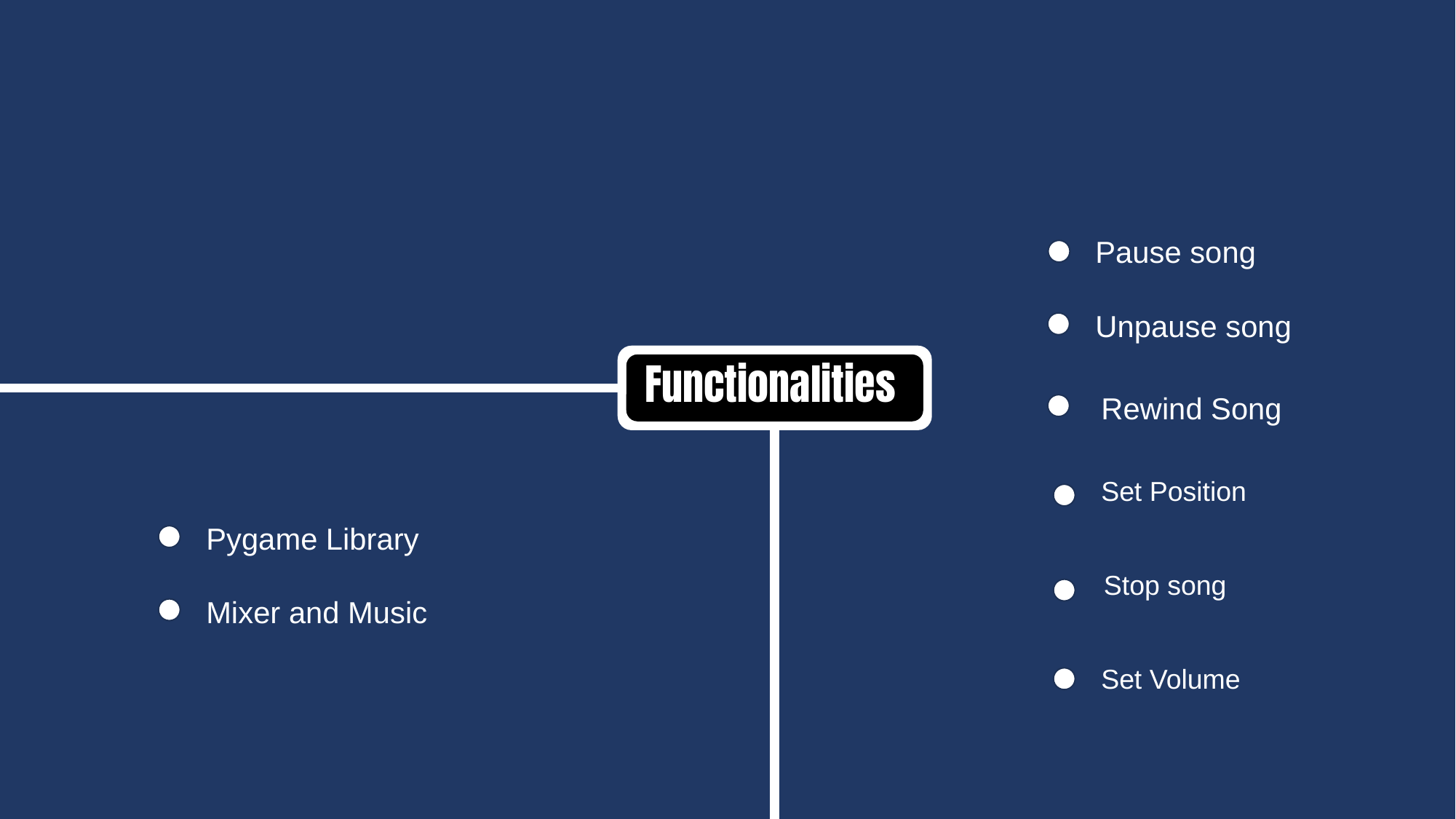

Pause song

Unpause song

Functionalities
Rewind Song

Set Position

Pygame Library

Stop song

Mixer and Music

Set Volume